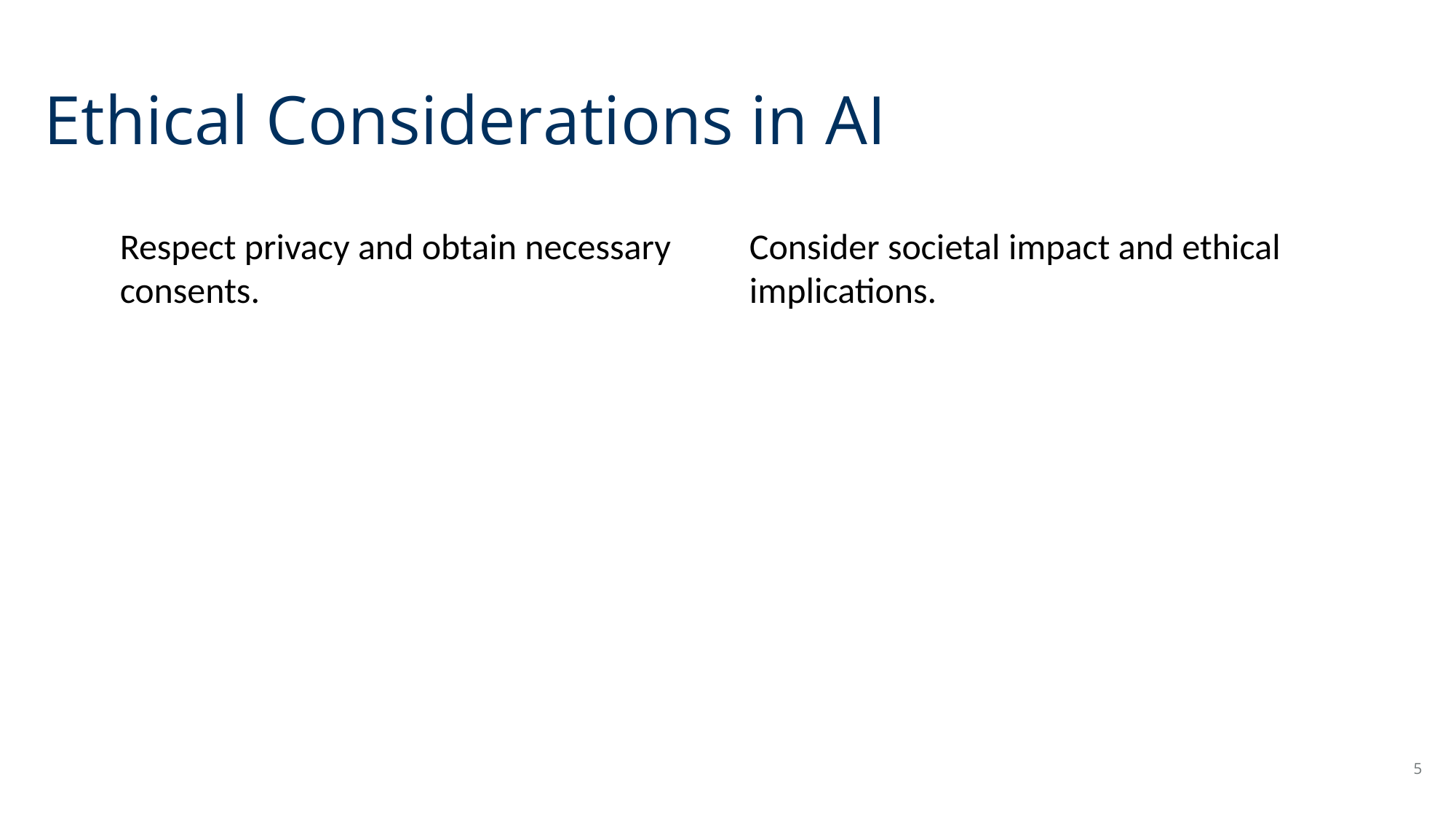

# Ethical Considerations in AI
Respect privacy and obtain necessary consents.
Consider societal impact and ethical implications.